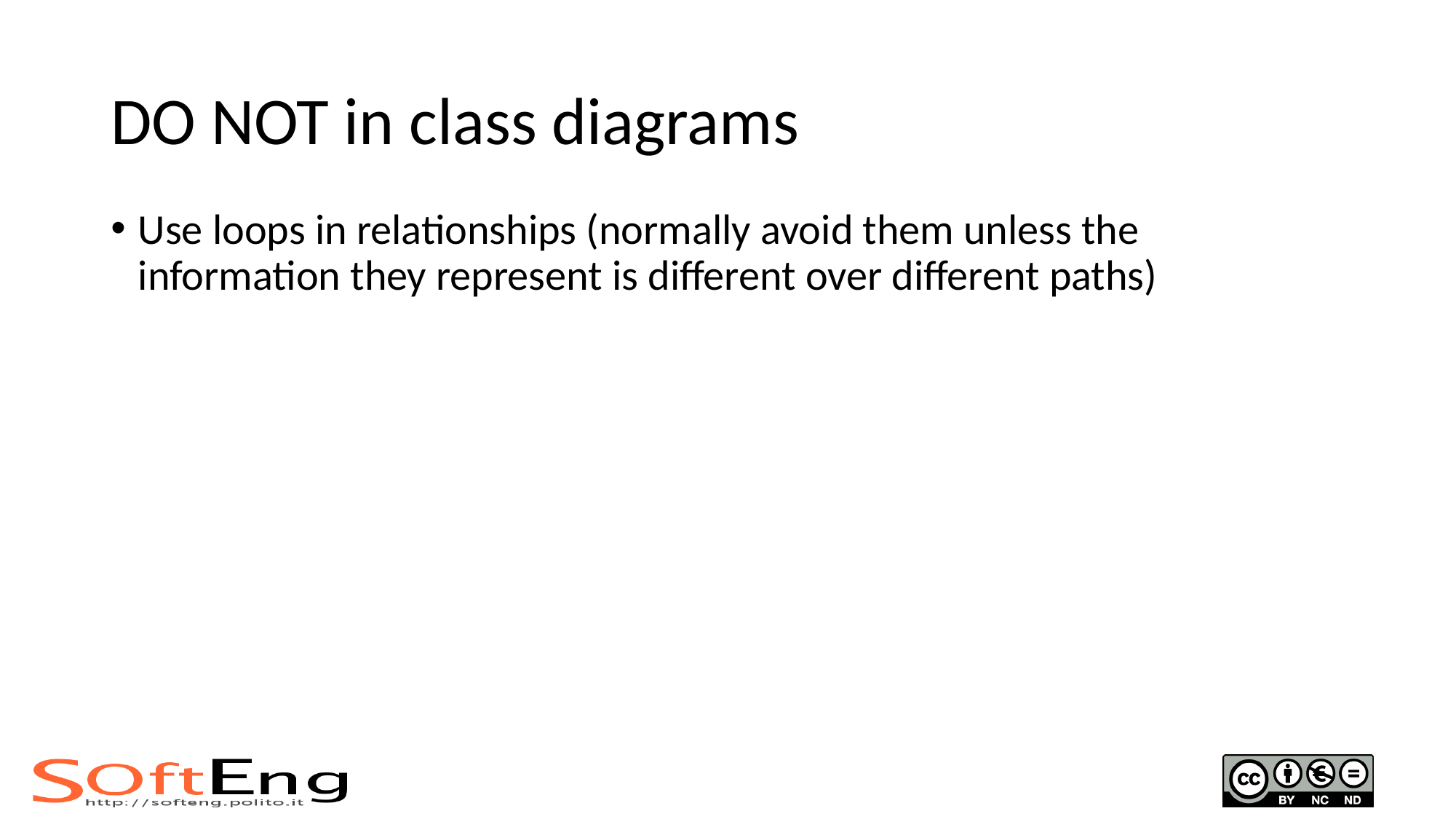

# DO NOT in class diagrams
Use loops in relationships (normally avoid them unless the information they represent is different over different paths)